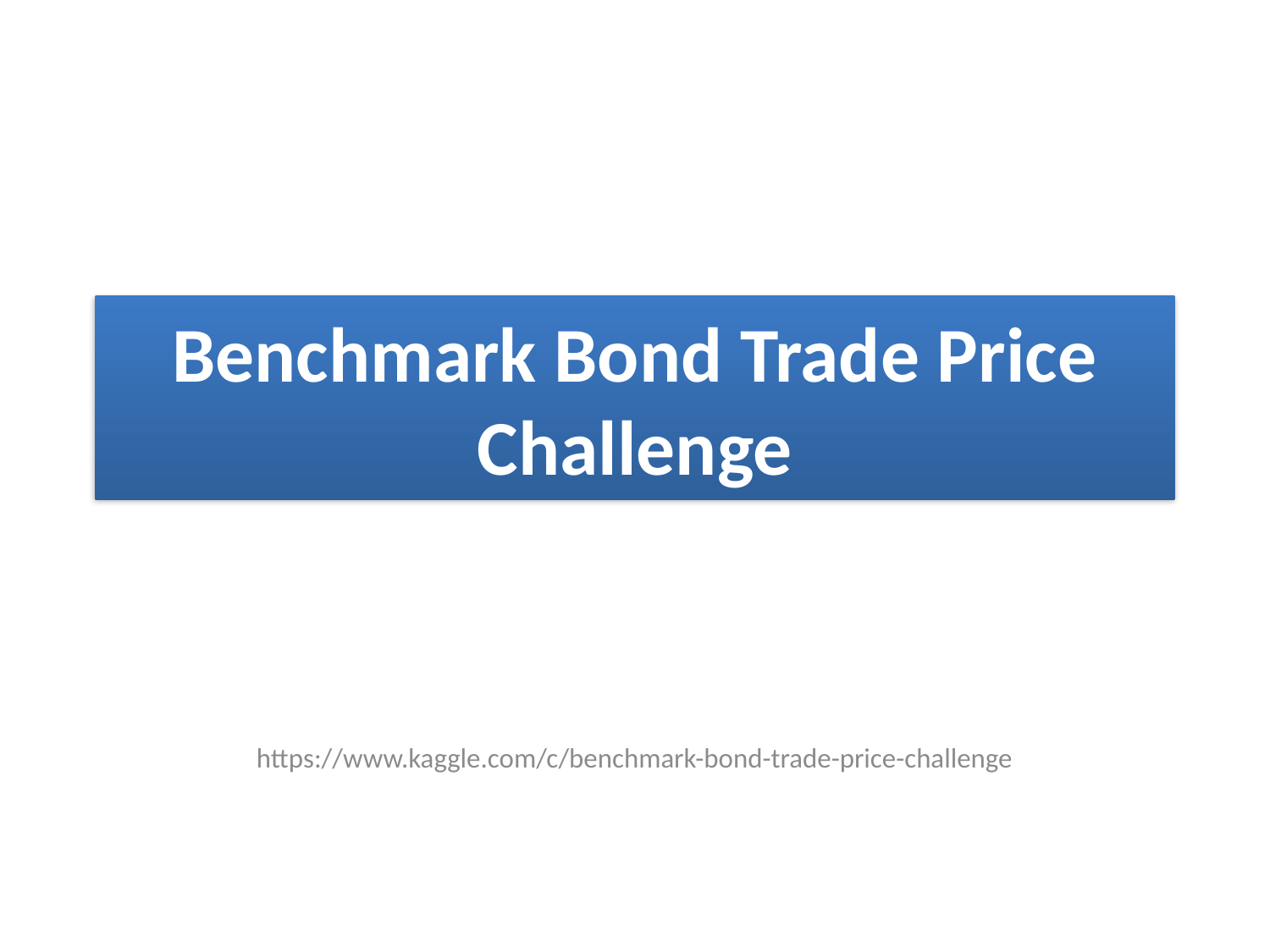

# Benchmark Bond Trade Price Challenge

https://www.kaggle.com/c/benchmark-bond-trade-price-challenge